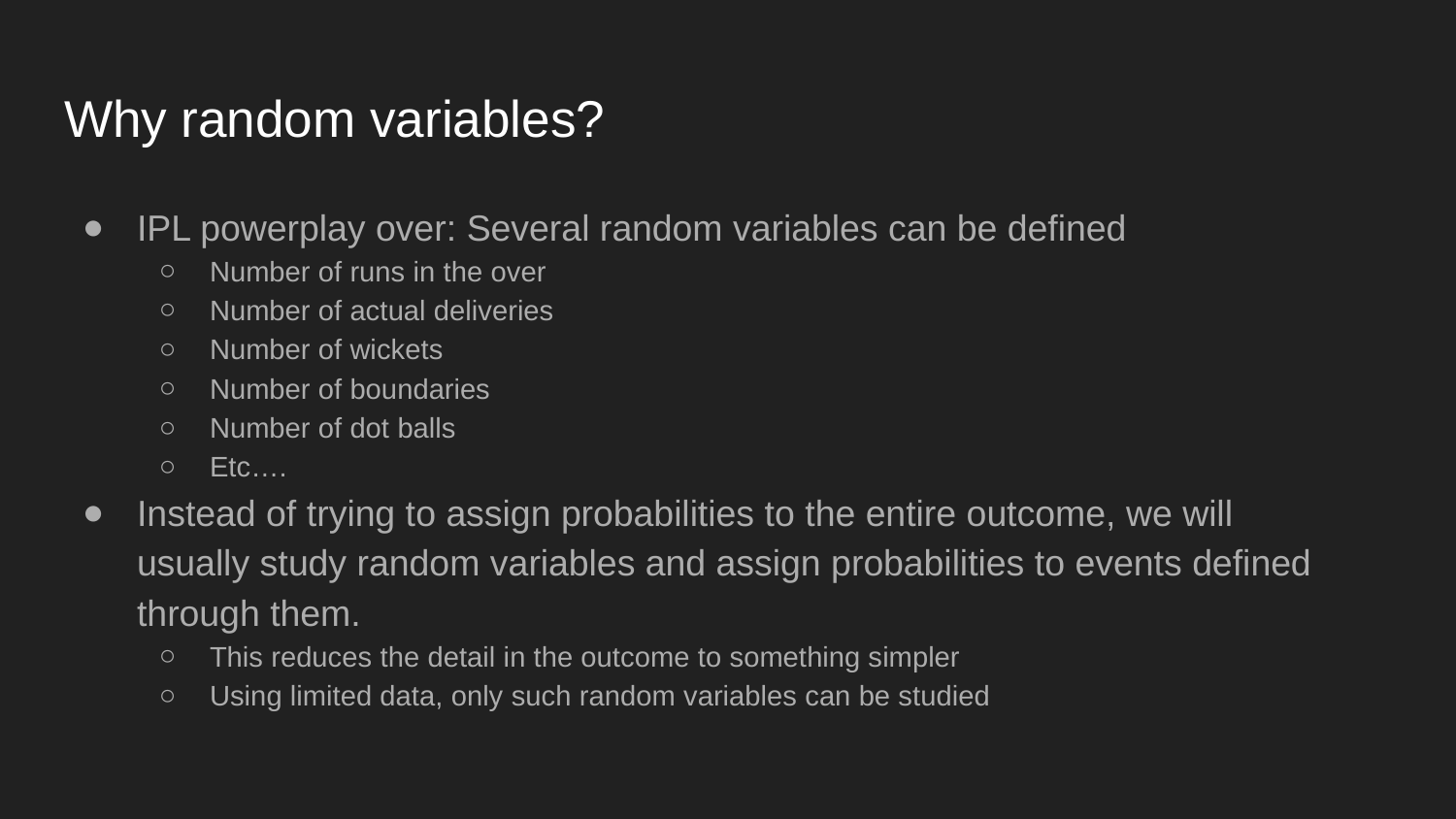

# Why random variables?
IPL powerplay over: Several random variables can be defined
Number of runs in the over
Number of actual deliveries
Number of wickets
Number of boundaries
Number of dot balls
Etc….
Instead of trying to assign probabilities to the entire outcome, we will usually study random variables and assign probabilities to events defined through them.
This reduces the detail in the outcome to something simpler
Using limited data, only such random variables can be studied